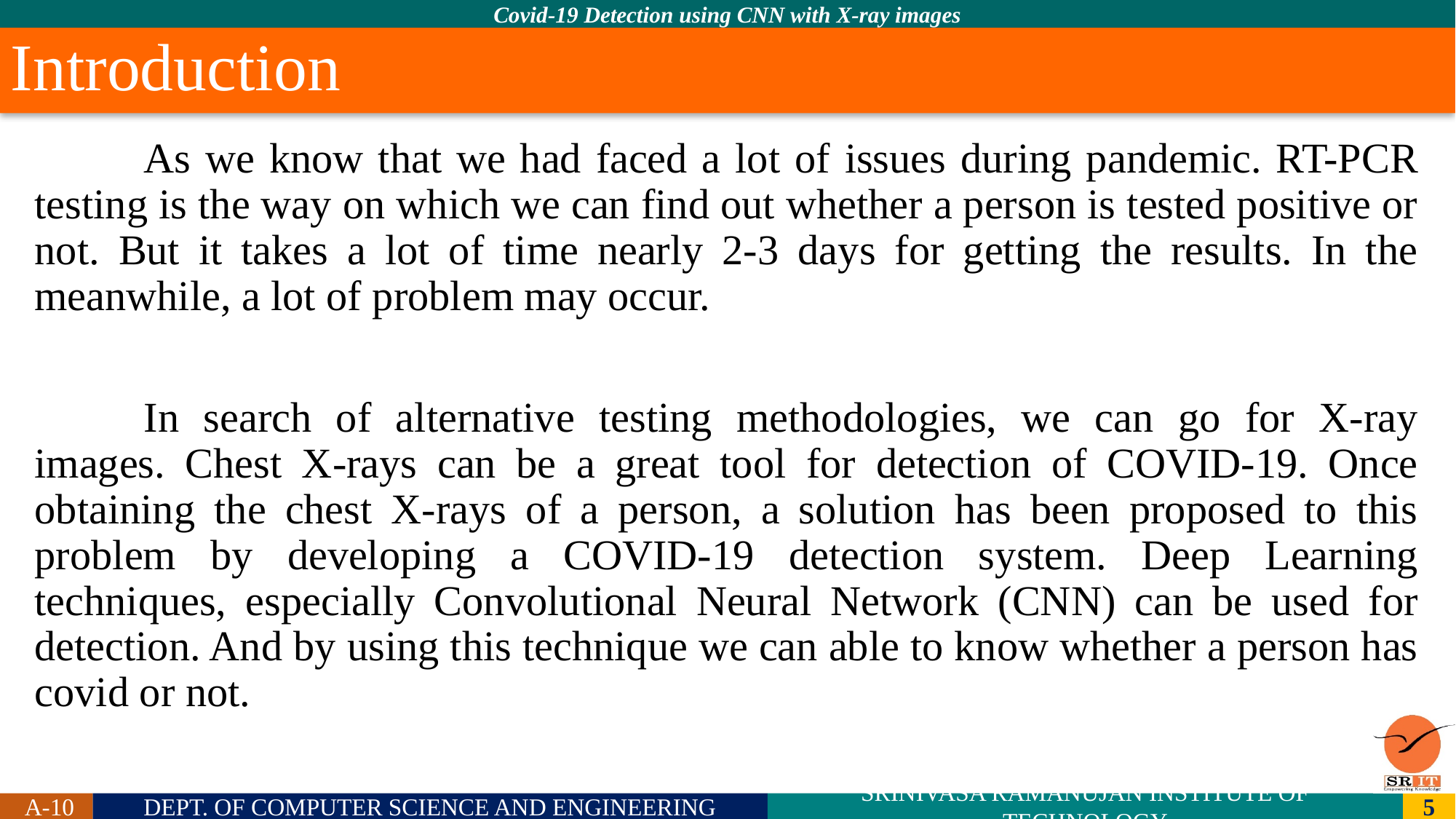

# Introduction
	As we know that we had faced a lot of issues during pandemic. RT-PCR testing is the way on which we can find out whether a person is tested positive or not. But it takes a lot of time nearly 2-3 days for getting the results. In the meanwhile, a lot of problem may occur.

	In search of alternative testing methodologies, we can go for X-ray images. Chest X-rays can be a great tool for detection of COVID-19. Once obtaining the chest X-rays of a person, a solution has been proposed to this problem by developing a COVID-19 detection system. Deep Learning techniques, especially Convolutional Neural Network (CNN) can be used for detection. And by using this technique we can able to know whether a person has covid or not.